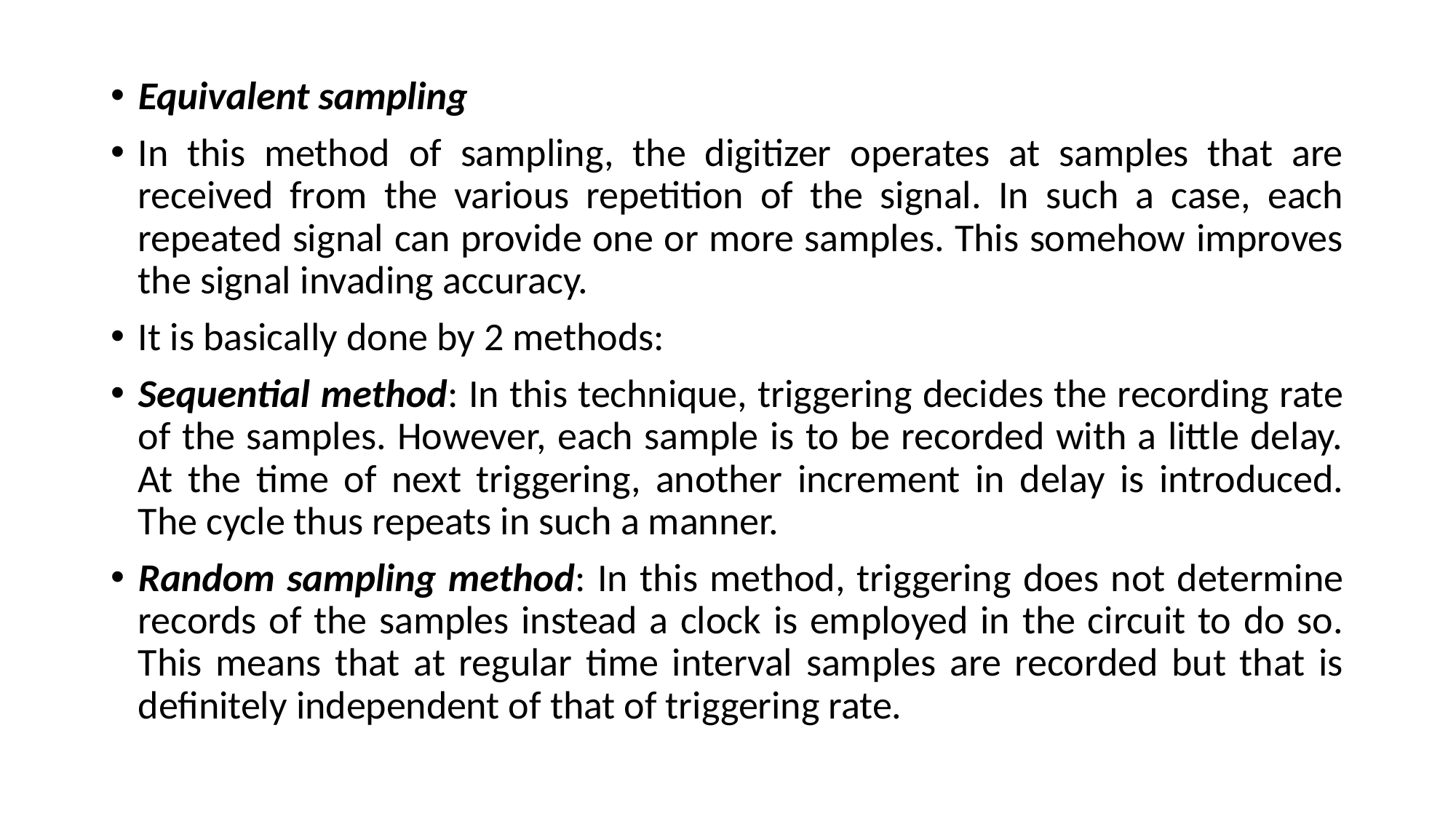

Equivalent sampling
In this method of sampling, the digitizer operates at samples that are received from the various repetition of the signal. In such a case, each repeated signal can provide one or more samples. This somehow improves the signal invading accuracy.
It is basically done by 2 methods:
Sequential method: In this technique, triggering decides the recording rate of the samples. However, each sample is to be recorded with a little delay. At the time of next triggering, another increment in delay is introduced. The cycle thus repeats in such a manner.
Random sampling method: In this method, triggering does not determine records of the samples instead a clock is employed in the circuit to do so. This means that at regular time interval samples are recorded but that is definitely independent of that of triggering rate.